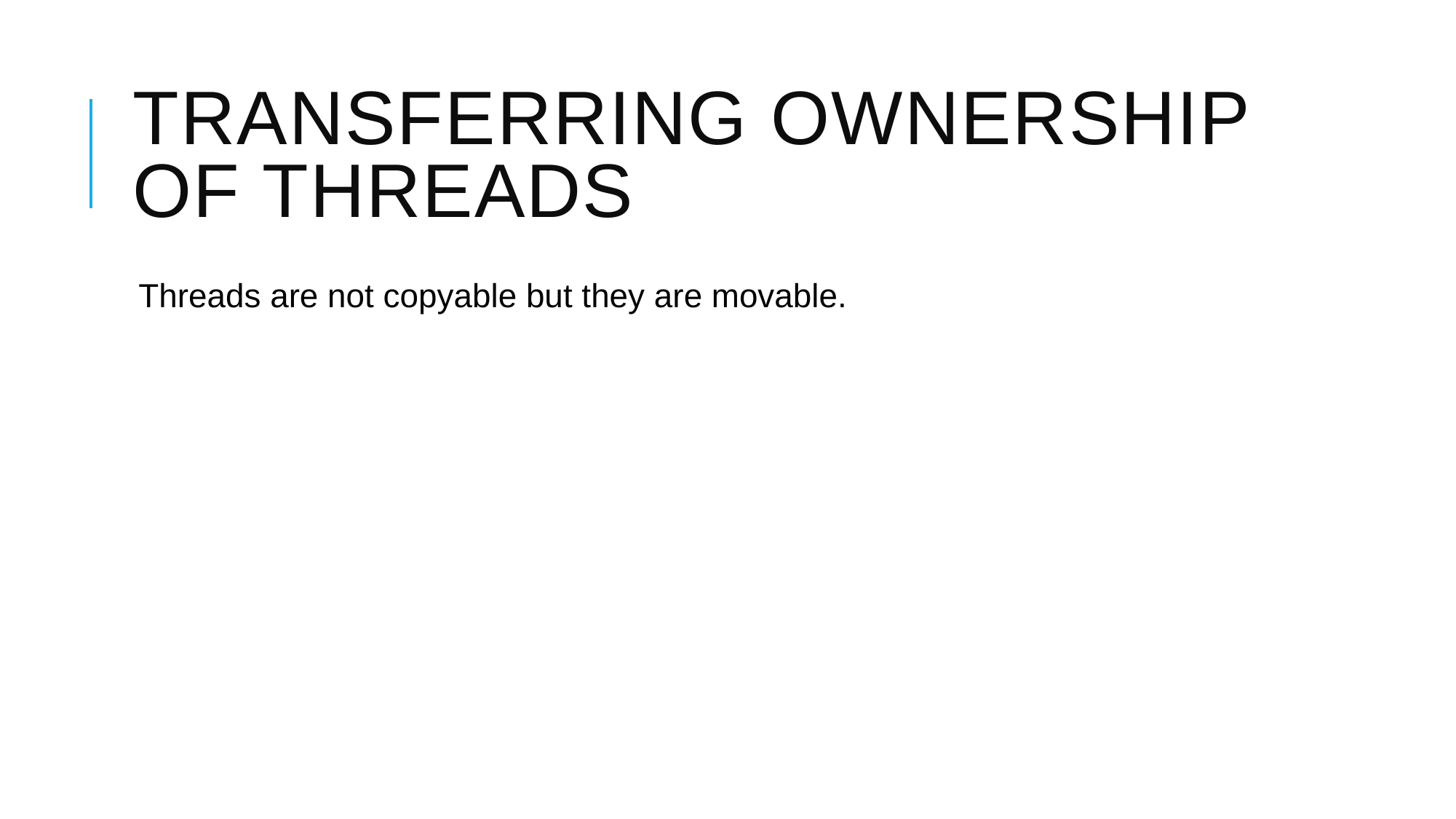

# Transferring Ownership of Threads
Threads are not copyable but they are movable.